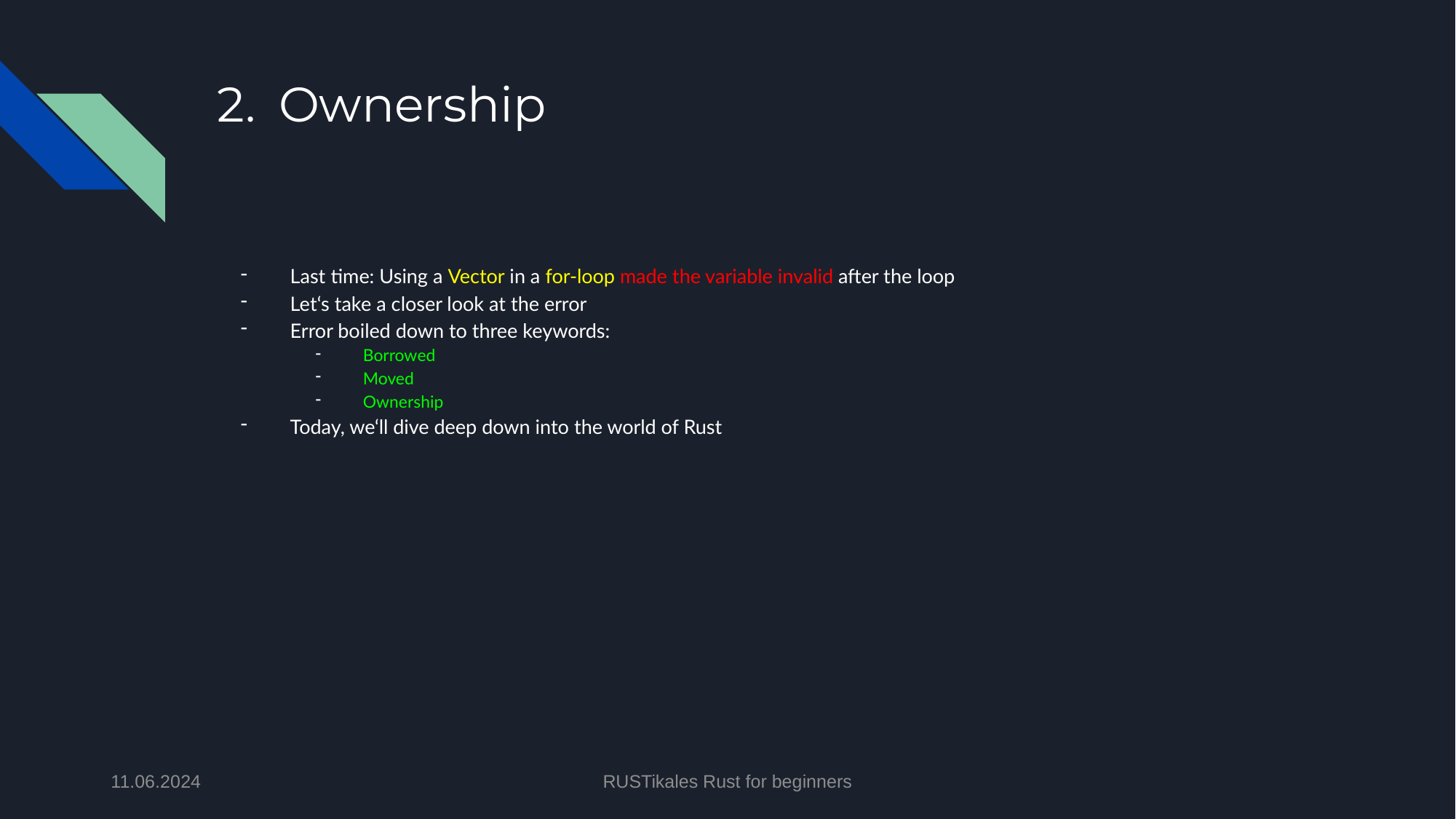

# Ownership
Last time: Using a Vector in a for-loop made the variable invalid after the loop
Let‘s take a closer look at the error
Error boiled down to three keywords:
Borrowed
Moved
Ownership
Today, we‘ll dive deep down into the world of Rust
11.06.2024
RUSTikales Rust for beginners